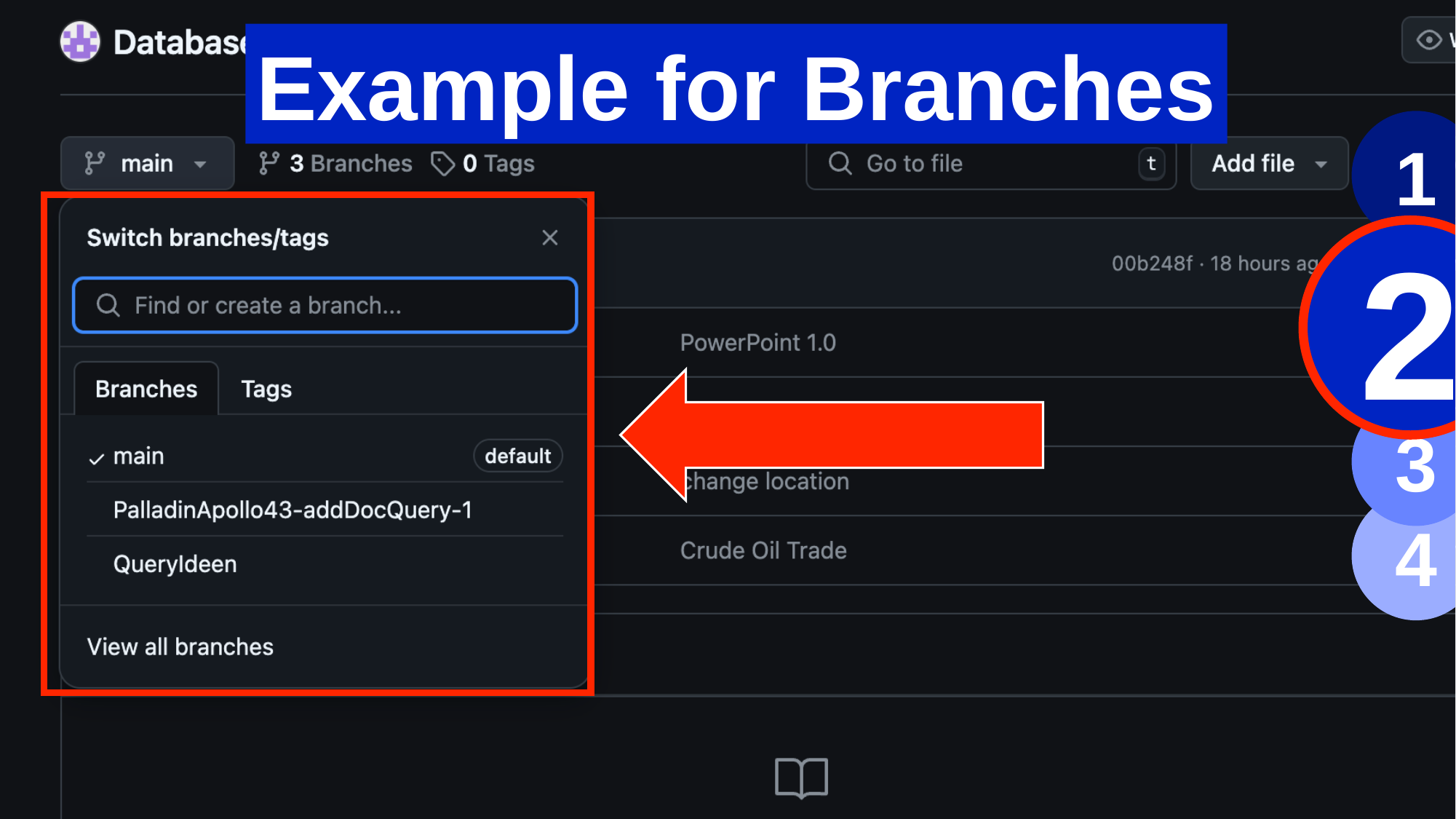

Example for Branches
1

2

3
4